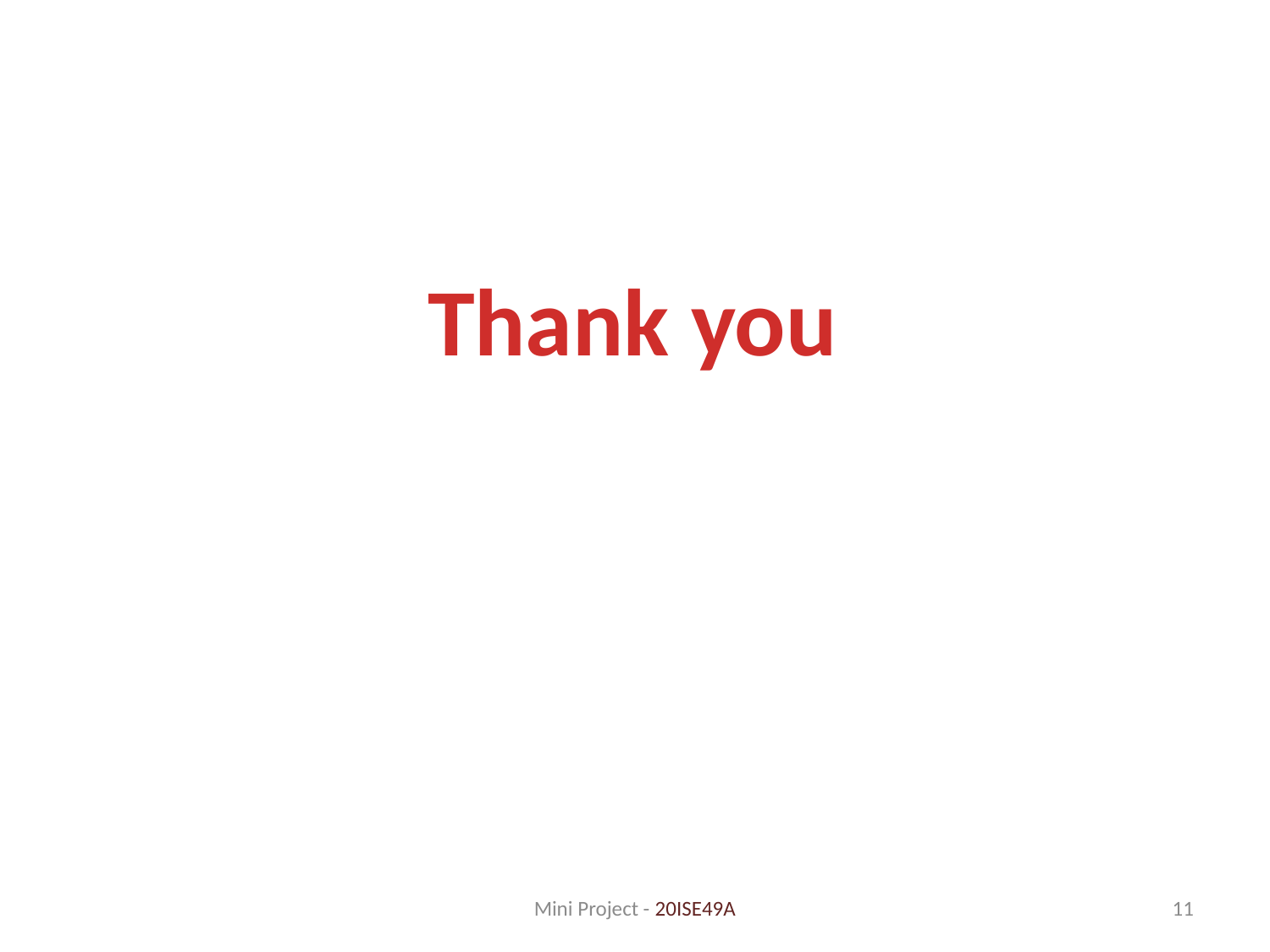

Thank you
Mini Project - 20ISE49A
11